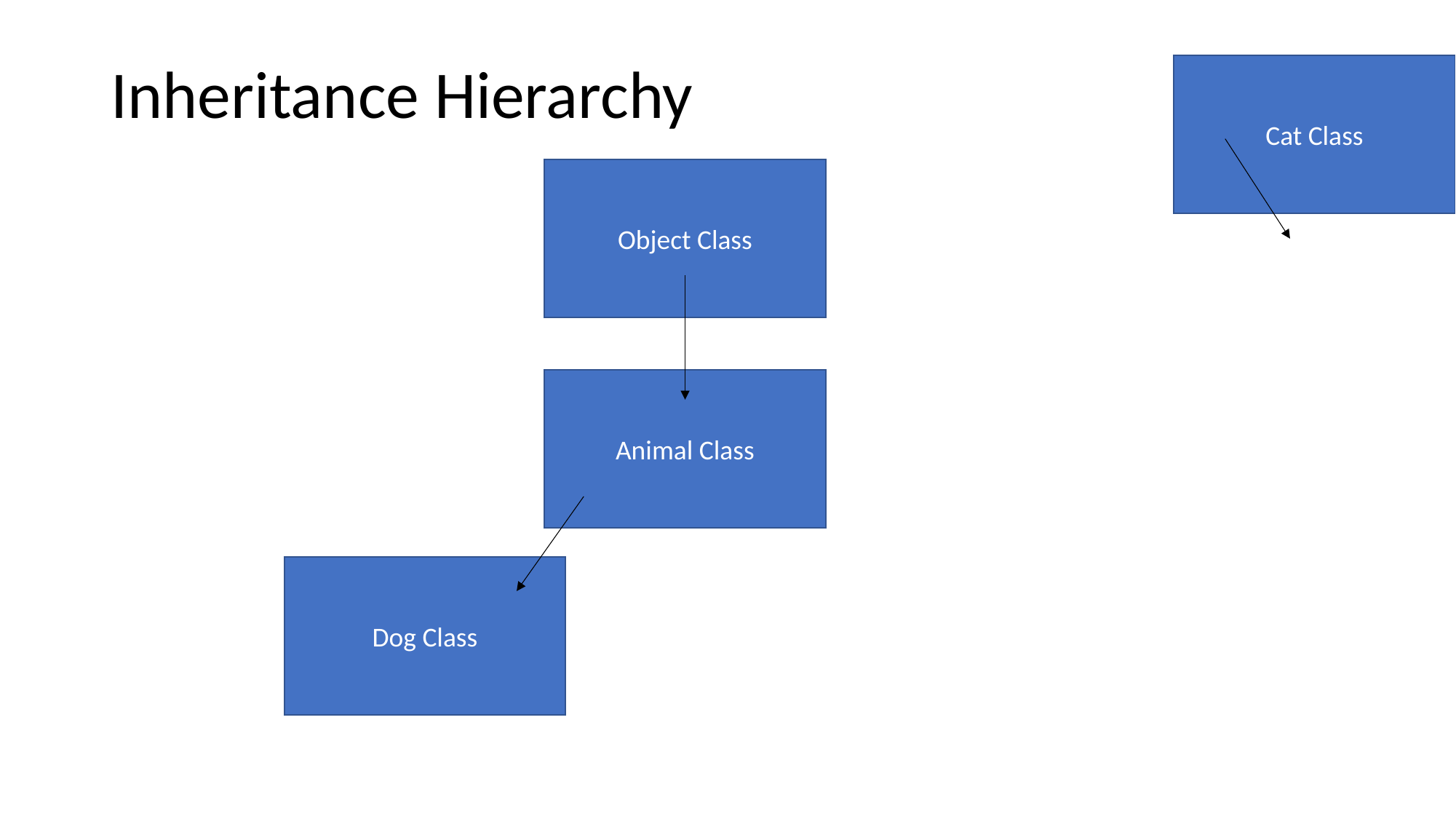

# Inheritance Hierarchy
Cat Class
Object Class
Animal Class
Dog Class